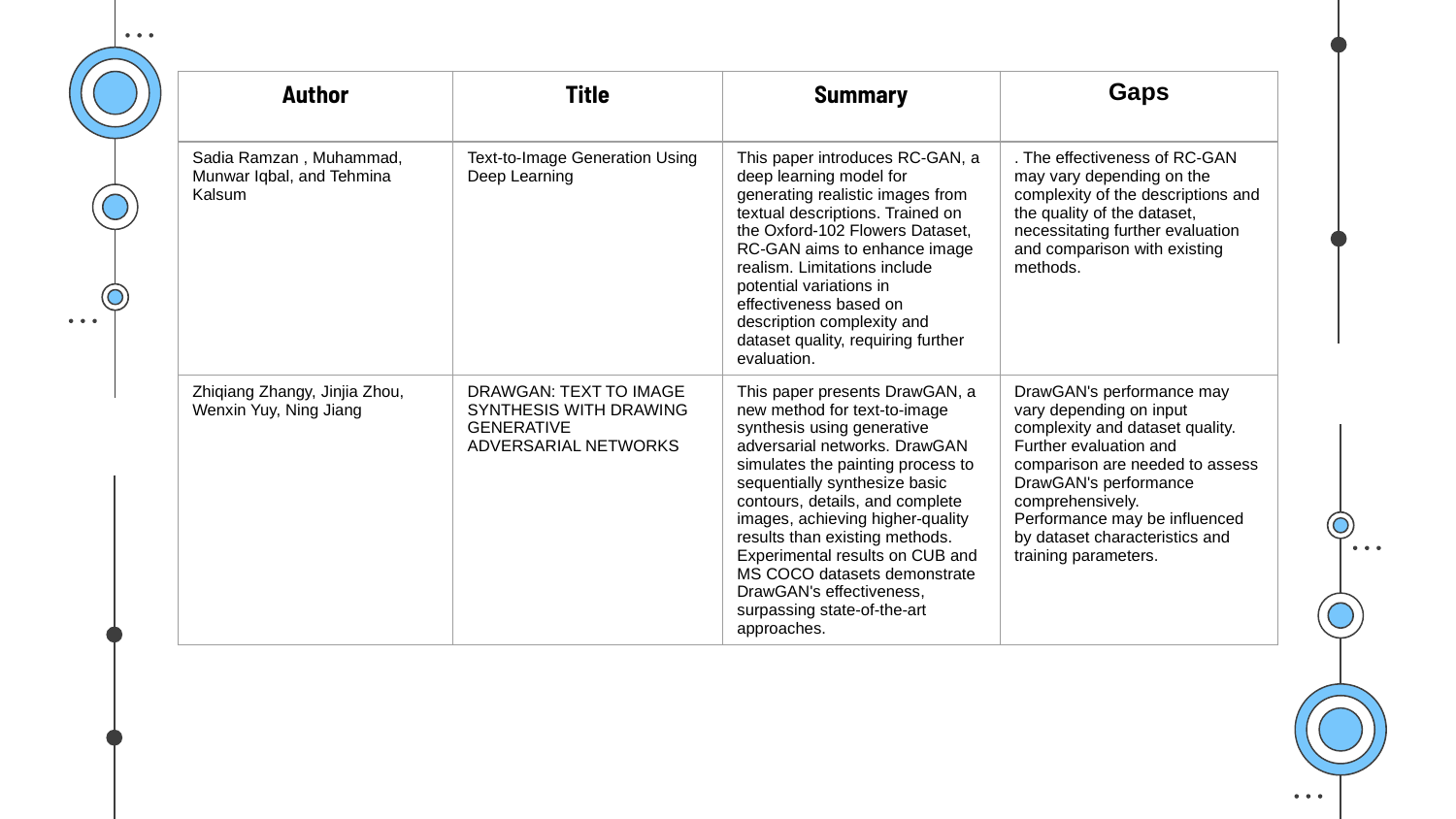

| Author | Title | Summary | Gaps |
| --- | --- | --- | --- |
| Sadia Ramzan , Muhammad, Munwar Iqbal, and Tehmina Kalsum | Text-to-Image Generation Using Deep Learning | This paper introduces RC-GAN, a deep learning model for generating realistic images from textual descriptions. Trained on the Oxford-102 Flowers Dataset, RC-GAN aims to enhance image realism. Limitations include potential variations in effectiveness based on description complexity and dataset quality, requiring further evaluation. | . The effectiveness of RC-GAN may vary depending on the complexity of the descriptions and the quality of the dataset, necessitating further evaluation and comparison with existing methods. |
| Zhiqiang Zhangy, Jinjia Zhou, Wenxin Yuy, Ning Jiang | DRAWGAN: TEXT TO IMAGE SYNTHESIS WITH DRAWING GENERATIVE ADVERSARIAL NETWORKS | This paper presents DrawGAN, a new method for text-to-image synthesis using generative adversarial networks. DrawGAN simulates the painting process to sequentially synthesize basic contours, details, and complete images, achieving higher-quality results than existing methods. Experimental results on CUB and MS COCO datasets demonstrate DrawGAN's effectiveness, surpassing state-of-the-art approaches. | DrawGAN's performance may vary depending on input complexity and dataset quality. Further evaluation and comparison are needed to assess DrawGAN's performance comprehensively. Performance may be influenced by dataset characteristics and training parameters. |